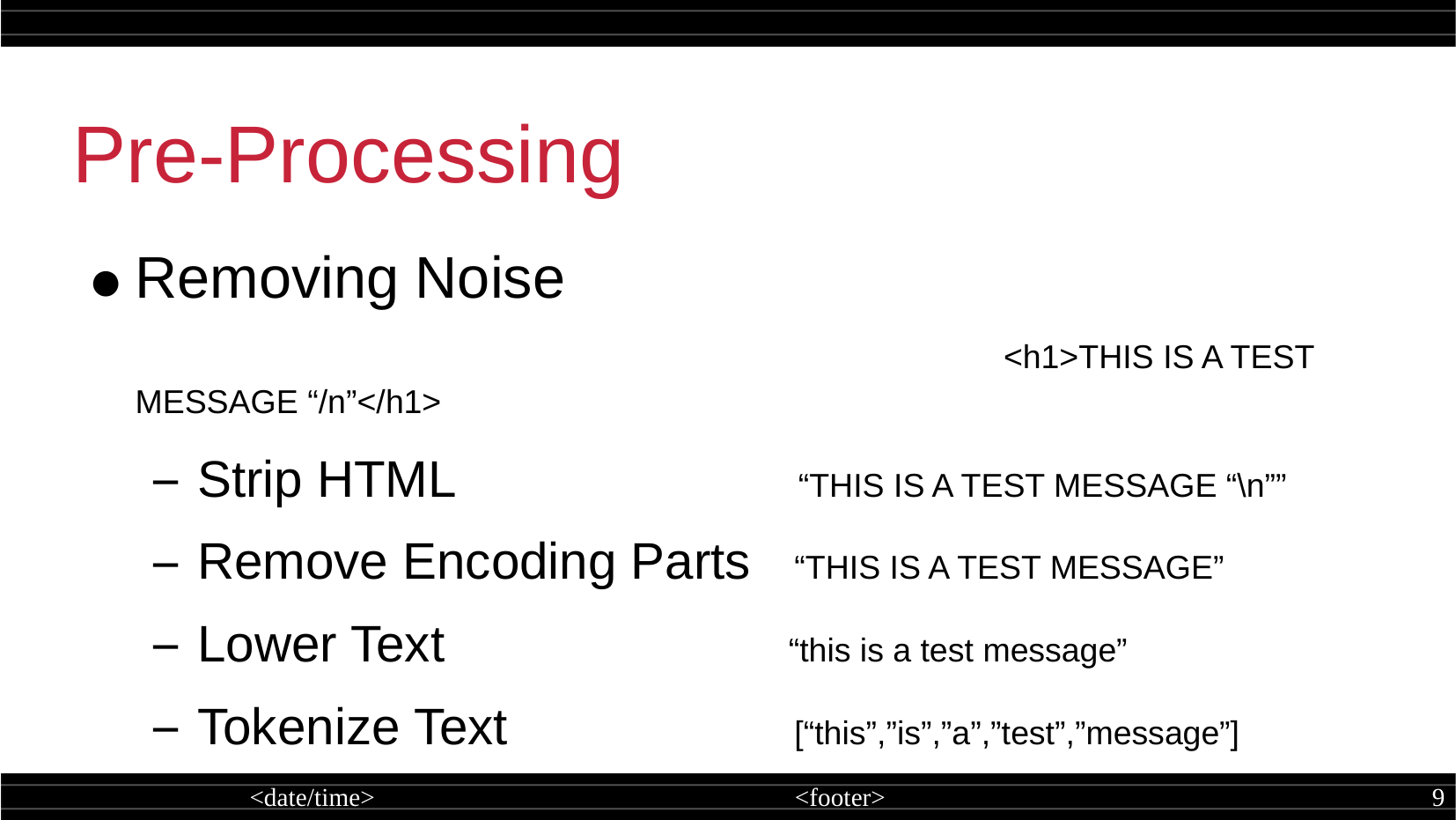

Pre-Processing
Removing Noise
			                             <h1>THIS IS A TEST MESSAGE “/n”</h1>
Strip HTML                        “THIS IS A TEST MESSAGE “\n””
Remove Encoding Parts   “THIS IS A TEST MESSAGE”
Lower Text                        “this is a test message”
Tokenize Text                    [“this”,”is”,”a”,”test”,”message”]